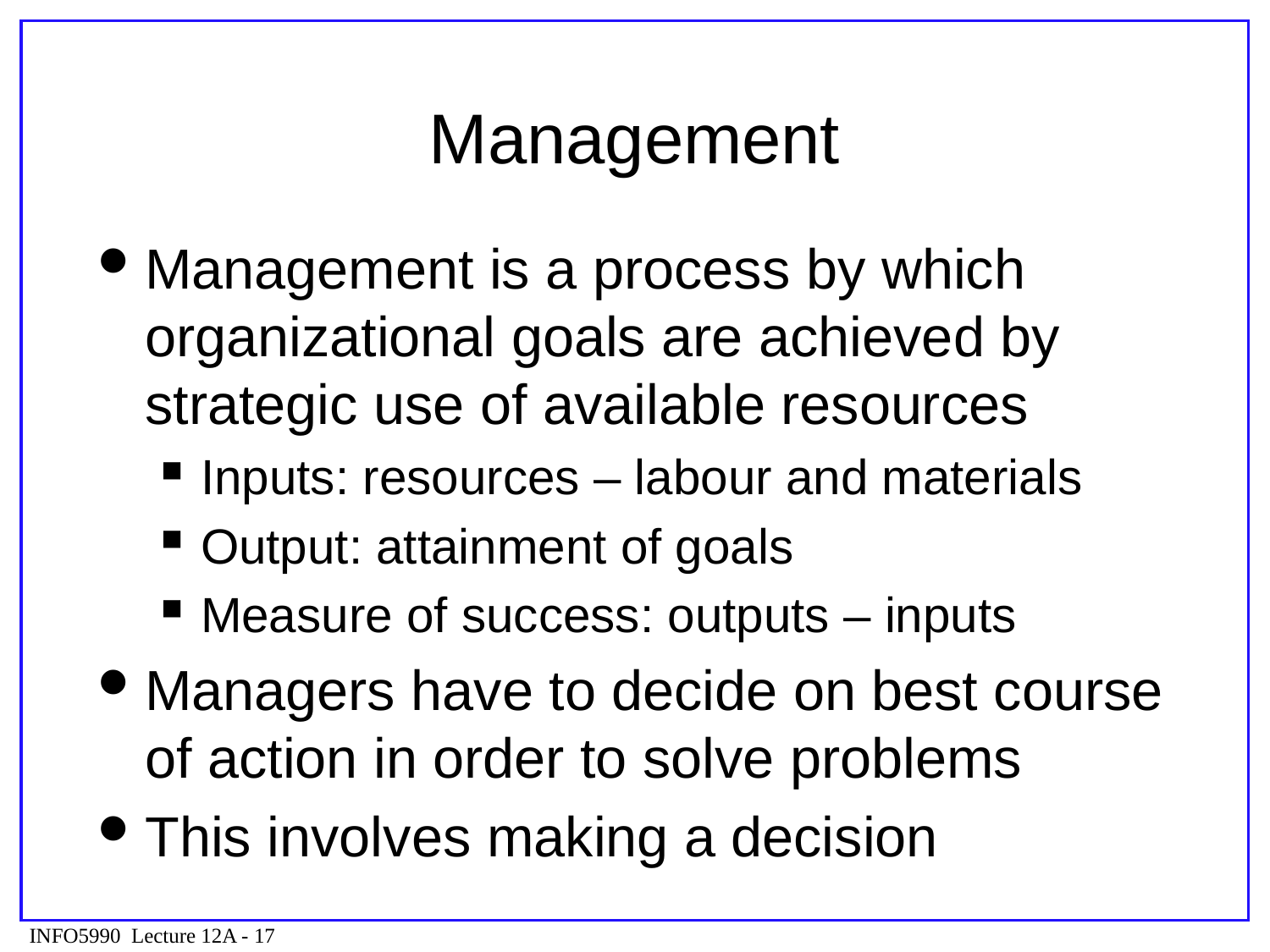

# Management
Management is a process by which organizational goals are achieved by strategic use of available resources
Inputs: resources – labour and materials
Output: attainment of goals
Measure of success: outputs – inputs
Managers have to decide on best course of action in order to solve problems
This involves making a decision